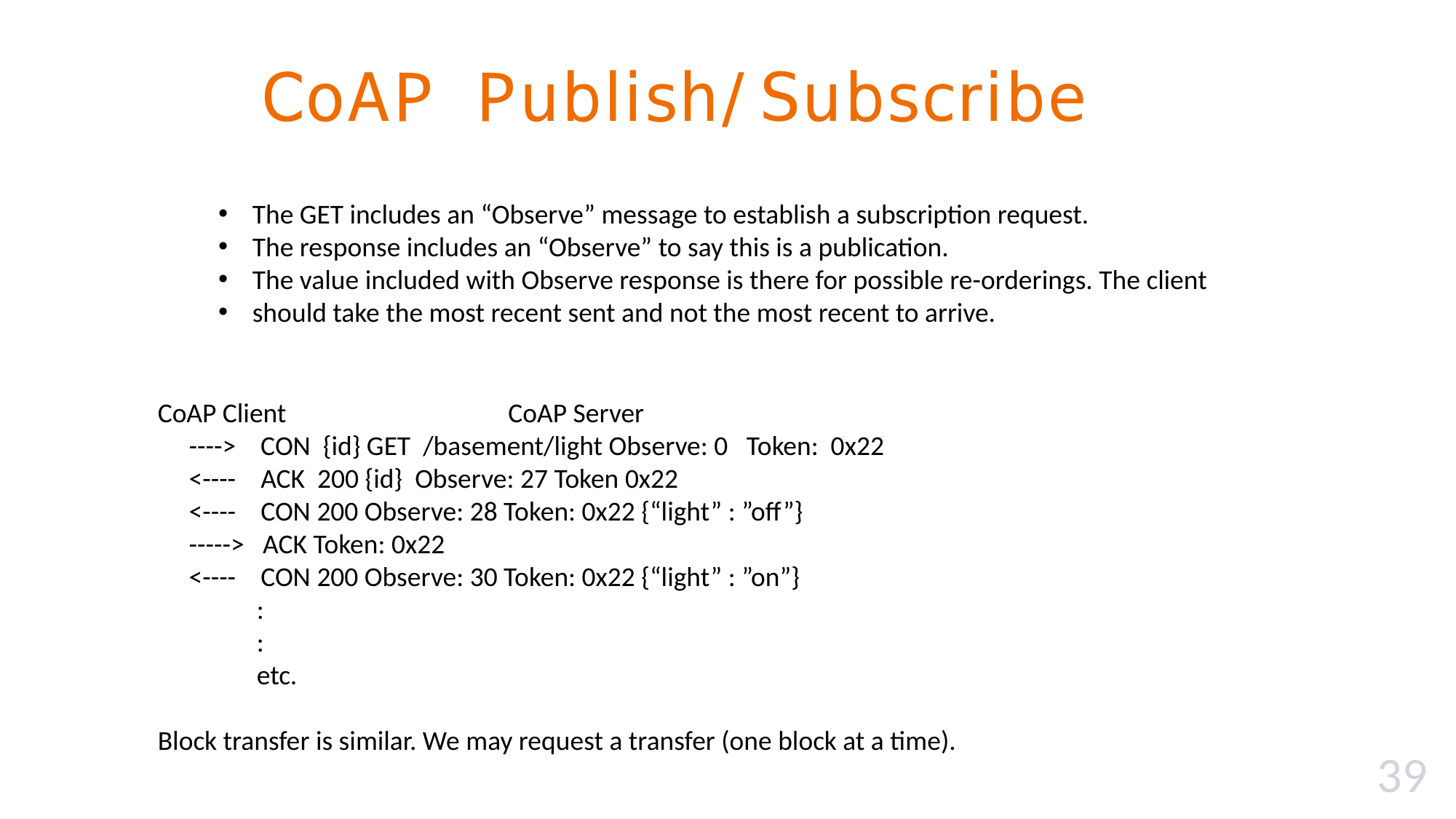

# CoAP  Publish/Subscribe
The GET includes an “Observe” message to establish a subscription request.
The response includes an “Observe” to say this is a publication.
The value included with Observe response is there for possible re-orderings. The client
should take the most recent sent and not the most recent to arrive.
CoAP Client                                    CoAP Server
     ---->    CON  {id} GET  /basement/light Observe: 0   Token:  0x22
     <----    ACK  200 {id}  Observe: 27 Token 0x22
     <----    CON 200 Observe: 28 Token: 0x22 {“light” : ”off”}
     ----->   ACK Token: 0x22
     <----    CON 200 Observe: 30 Token: 0x22 {“light” : ”on”}
                :
                :
                etc.

Block transfer is similar. We may request a transfer (one block at a time).

39